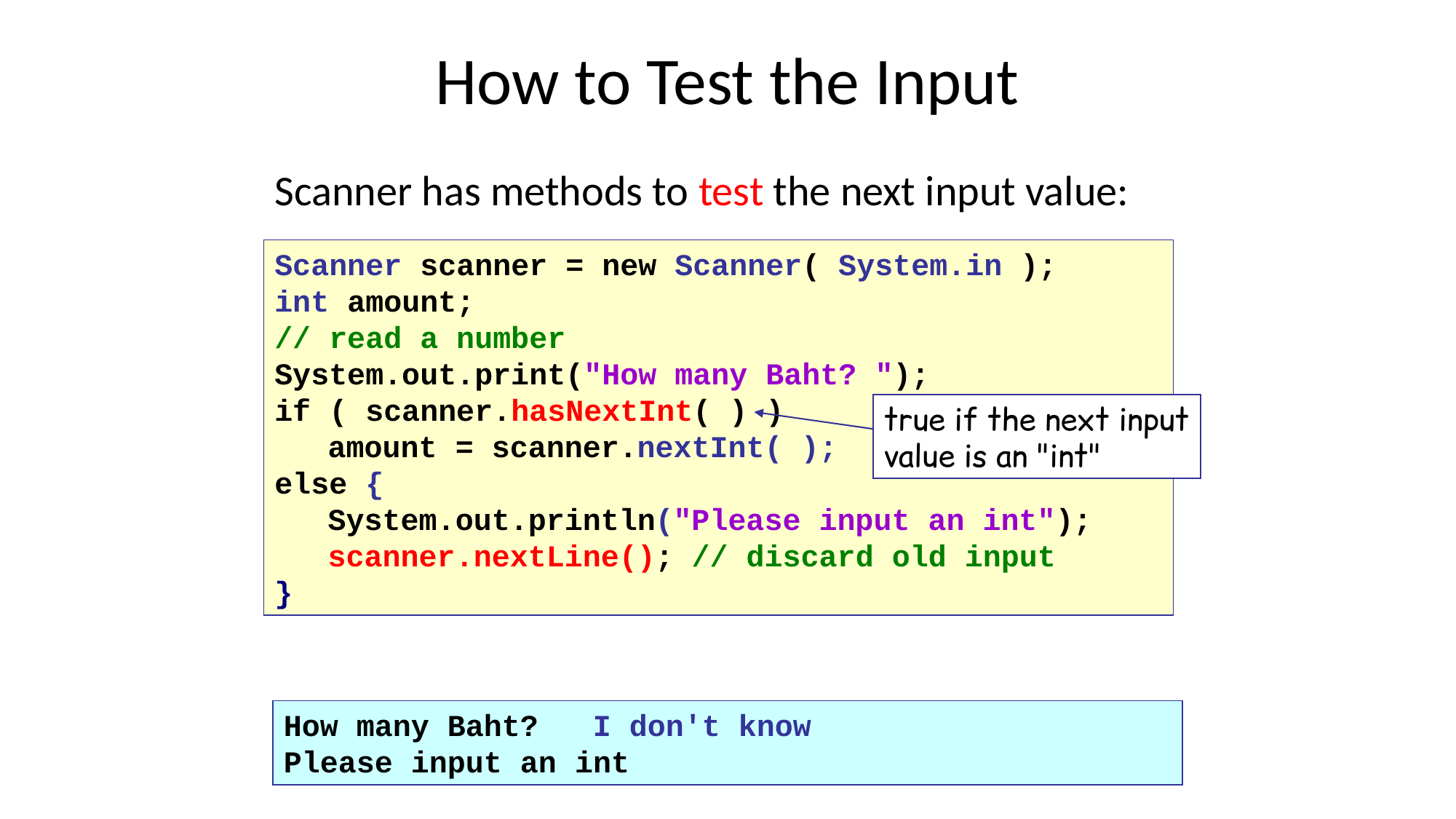

How to Test the Input
Scanner has methods to test the next input value:
Scanner scanner = new Scanner( System.in );
int amount;
// read a number
System.out.print("How many Baht? ");
if ( scanner.hasNextInt( ) )
	amount = scanner.nextInt( );
else {
	System.out.println("Please input an int");
	scanner.nextLine(); // discard old input
}
true if the next input value is an "int"

How many Baht?   I don't know
Please input an int